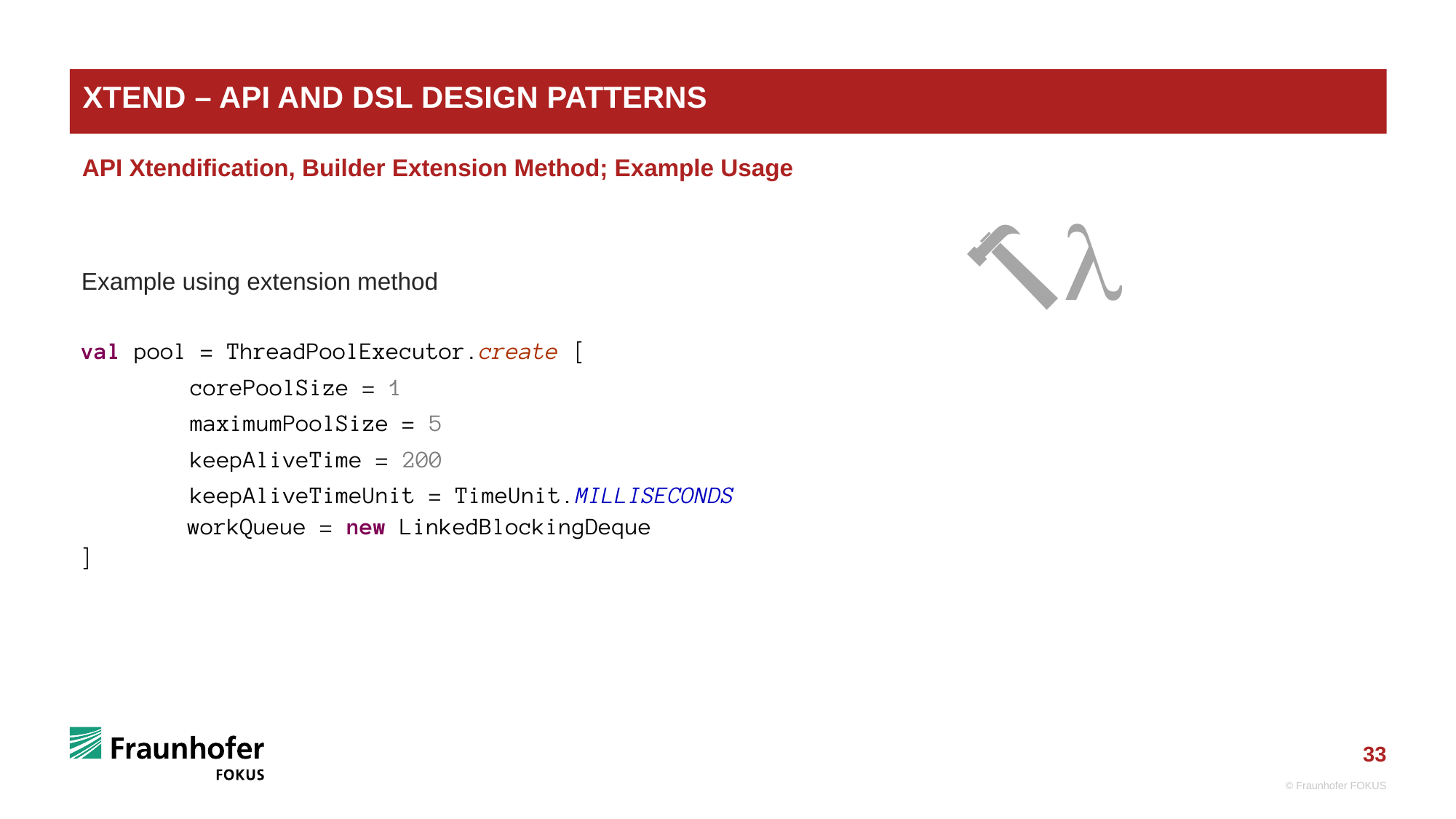

# Xtend – API and DSL Design Patterns
API Xtendification, Builder Extension Method; Example Usage

🔨λ

Example using extension method

val pool = ThreadPoolExecutor.create [
	corePoolSize = 1
	maximumPoolSize = 5
	keepAliveTime = 200
	keepAliveTimeUnit = TimeUnit.MILLISECONDS
        workQueue = new LinkedBlockingDeque
]

© Fraunhofer FOKUS